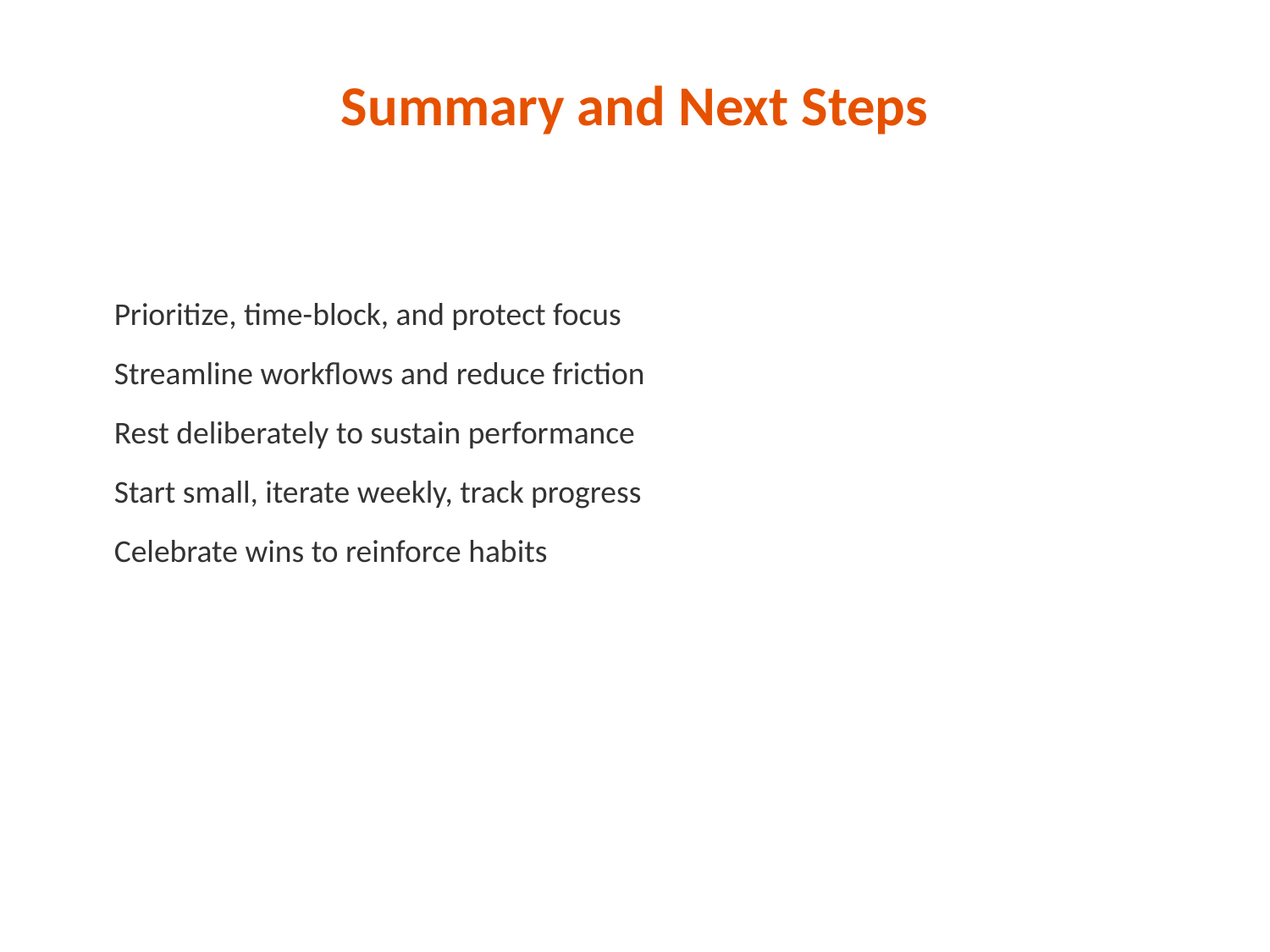

Summary and Next Steps

Prioritize, time-block, and protect focus
Streamline workflows and reduce friction
Rest deliberately to sustain performance
Start small, iterate weekly, track progress
Celebrate wins to reinforce habits